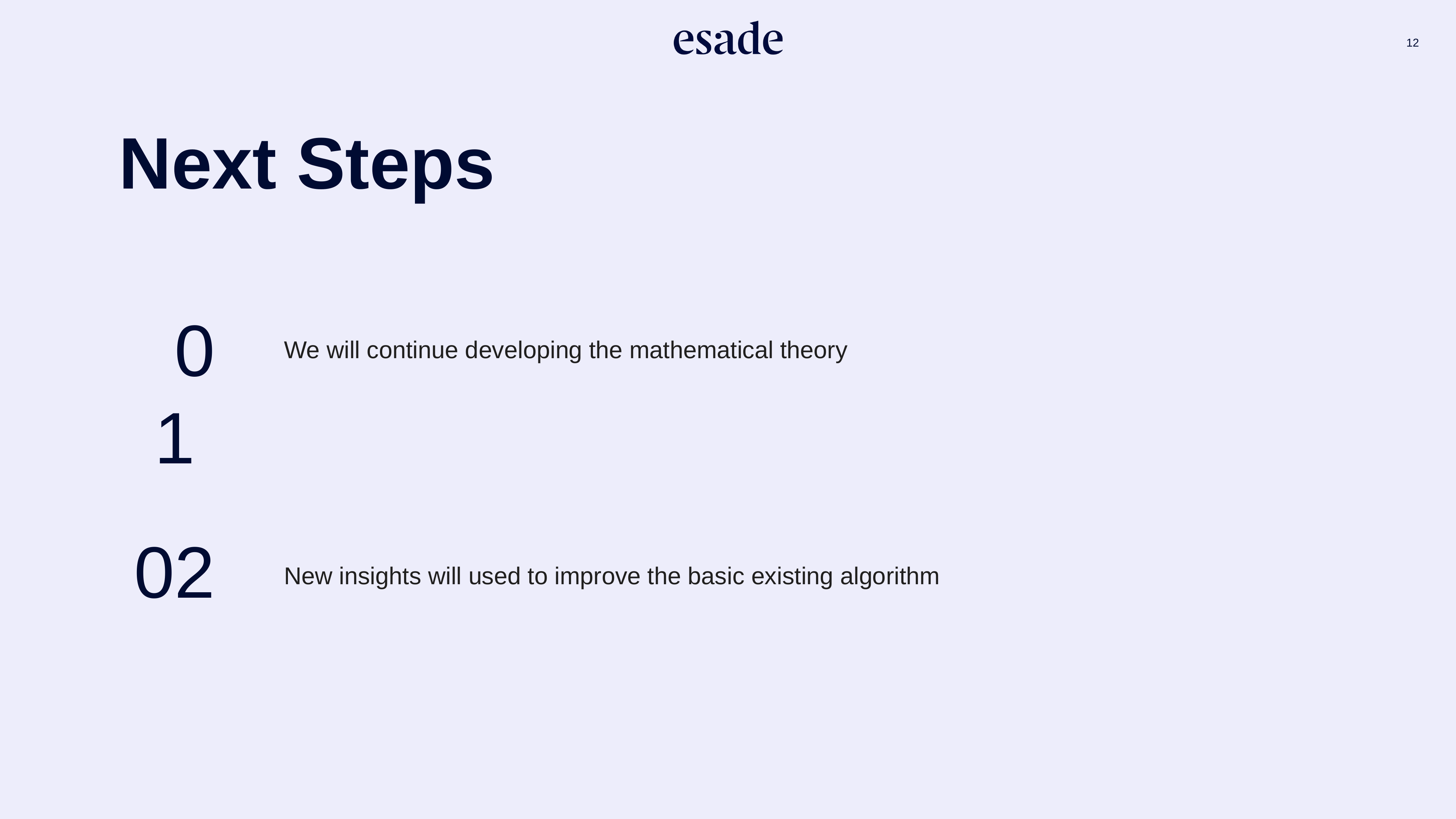

Next Steps

01
We will continue developing the mathematical theory
02
New insights will used to improve the basic existing algorithm